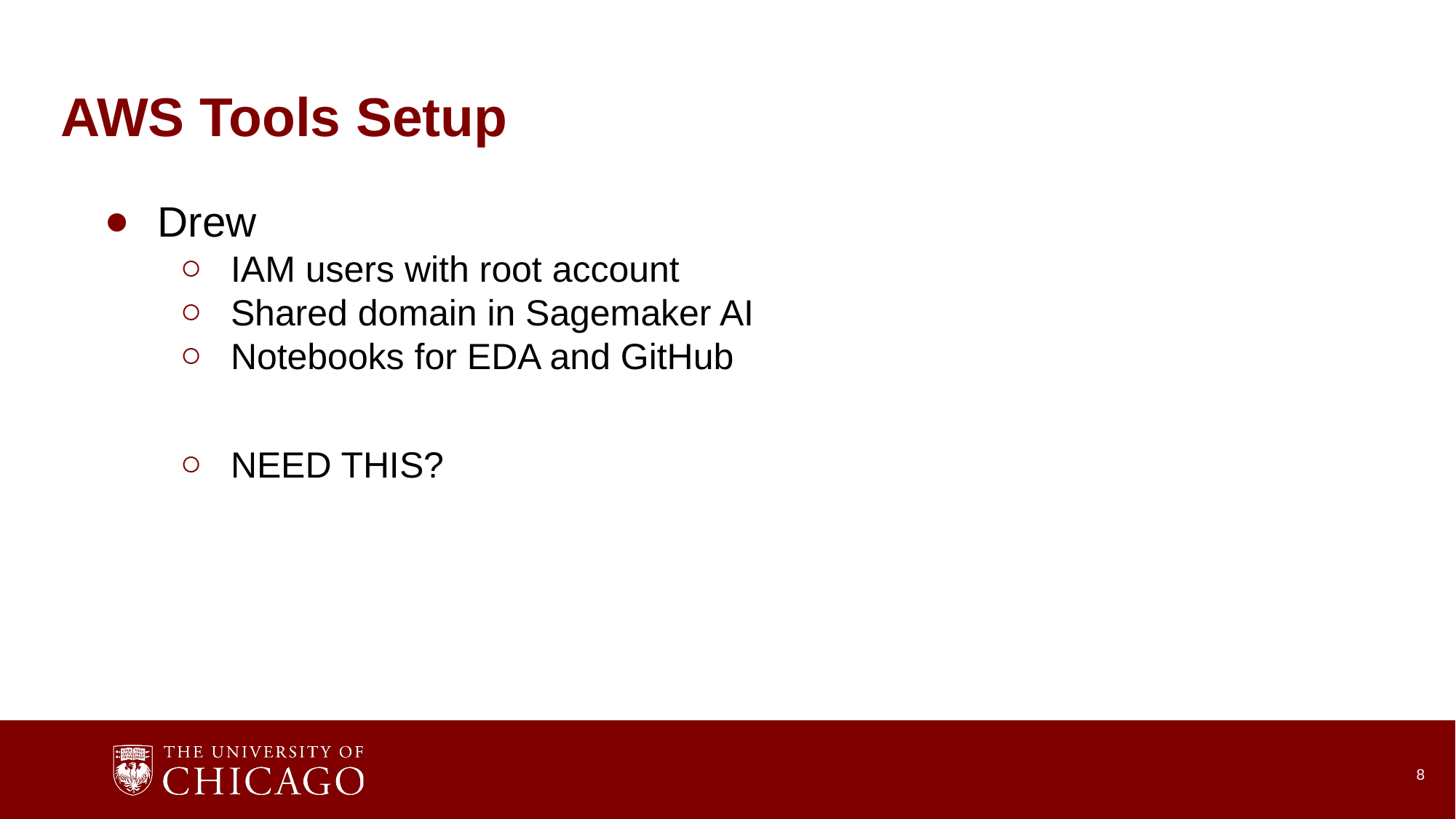

# AWS Tools Setup
Drew
IAM users with root account
Shared domain in Sagemaker AI
Notebooks for EDA and GitHub

NEED THIS?

8